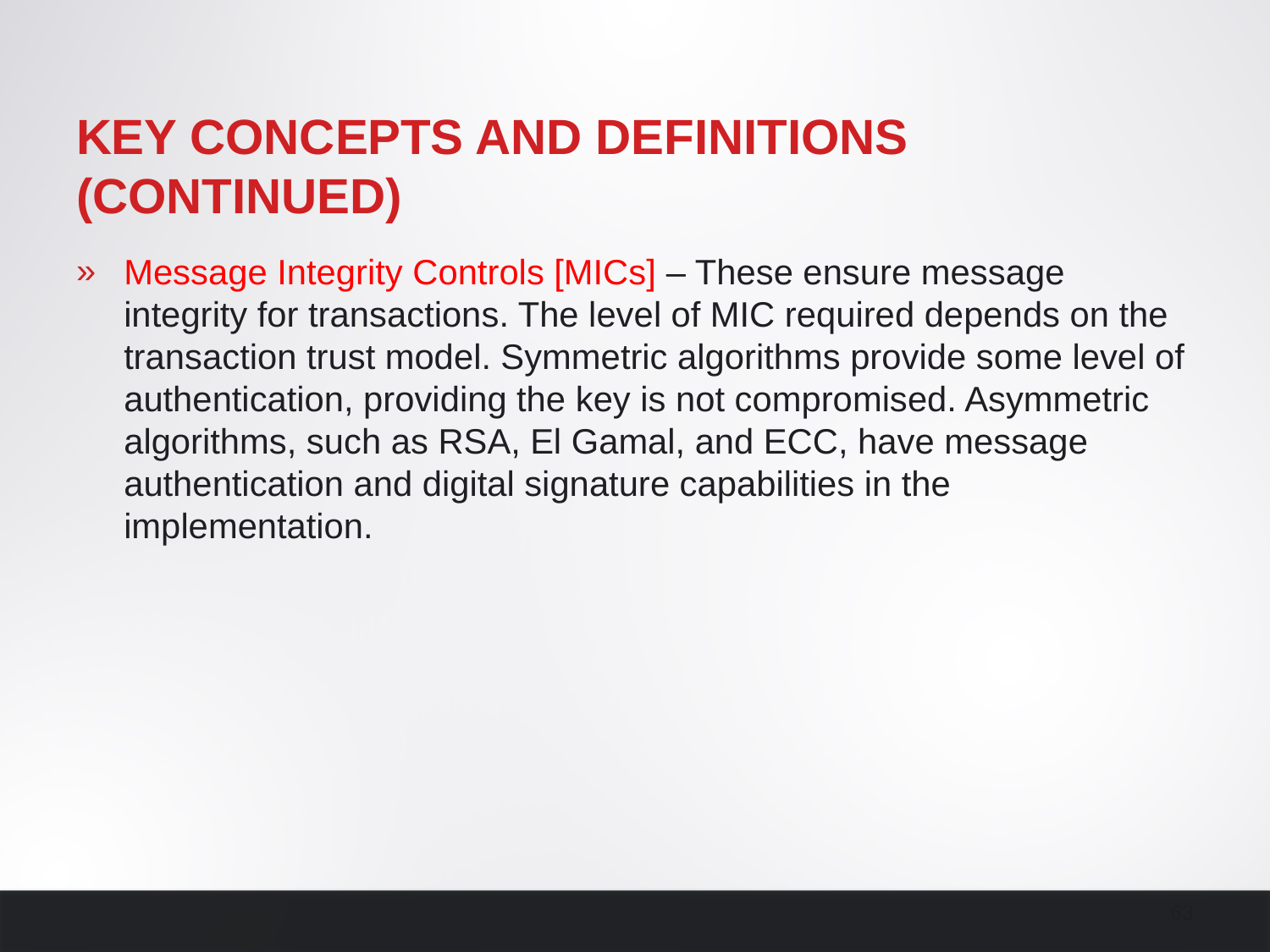

# Key Concepts and Definitions (continued)
Message Integrity Controls [MICs] – These ensure message integrity for transactions. The level of MIC required depends on the transaction trust model. Symmetric algorithms provide some level of authentication, providing the key is not compromised. Asymmetric algorithms, such as RSA, El Gamal, and ECC, have message authentication and digital signature capabilities in the implementation.

63